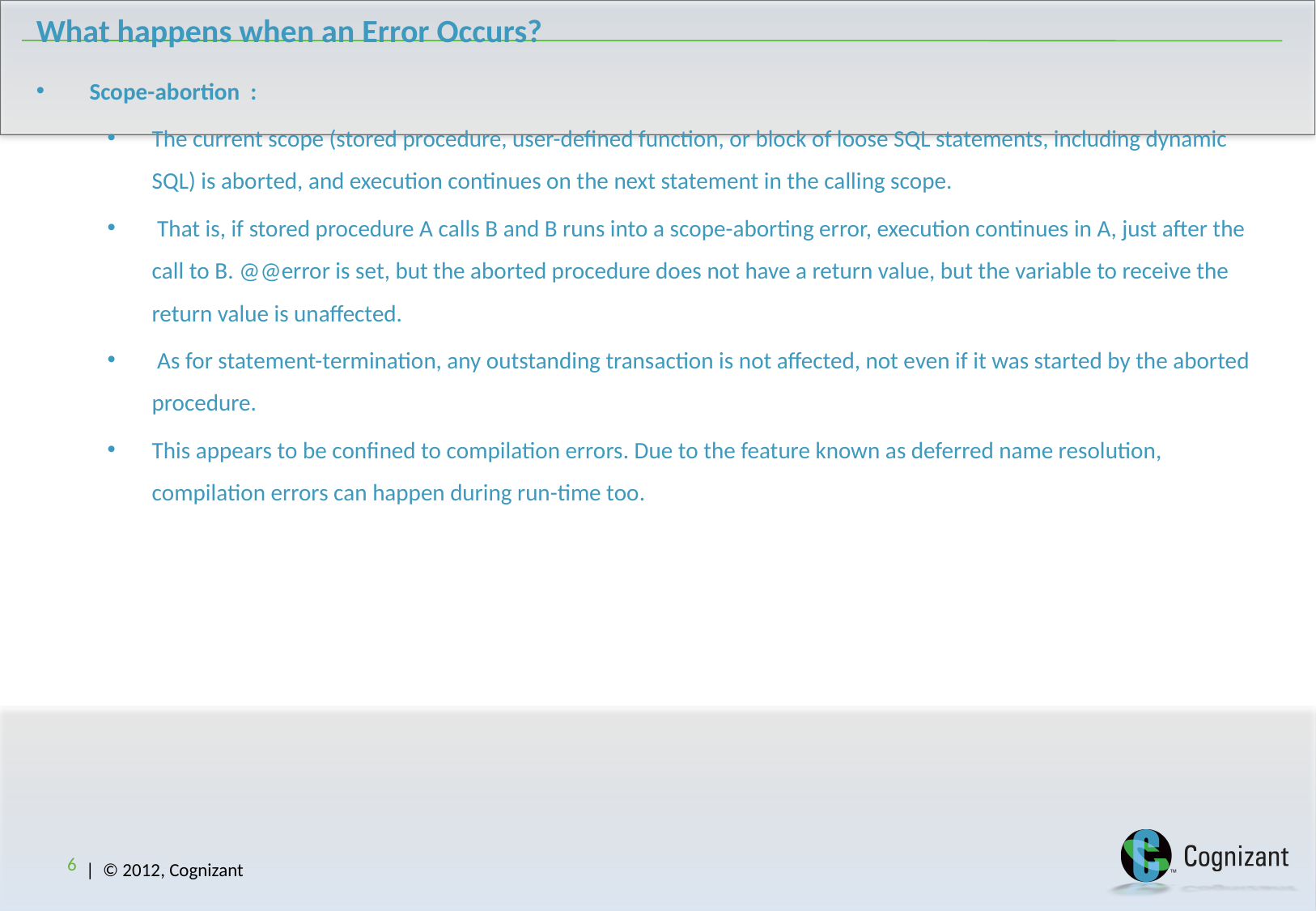

# What happens when an Error Occurs?
Scope-abortion  :
The current scope (stored procedure, user-defined function, or block of loose SQL statements, including dynamic SQL) is aborted, and execution continues on the next statement in the calling scope.
 That is, if stored procedure A calls B and B runs into a scope-aborting error, execution continues in A, just after the call to B. @@error is set, but the aborted procedure does not have a return value, but the variable to receive the return value is unaffected.
 As for statement-termination, any outstanding transaction is not affected, not even if it was started by the aborted procedure.
This appears to be confined to compilation errors. Due to the feature known as deferred name resolution, compilation errors can happen during run-time too.

6